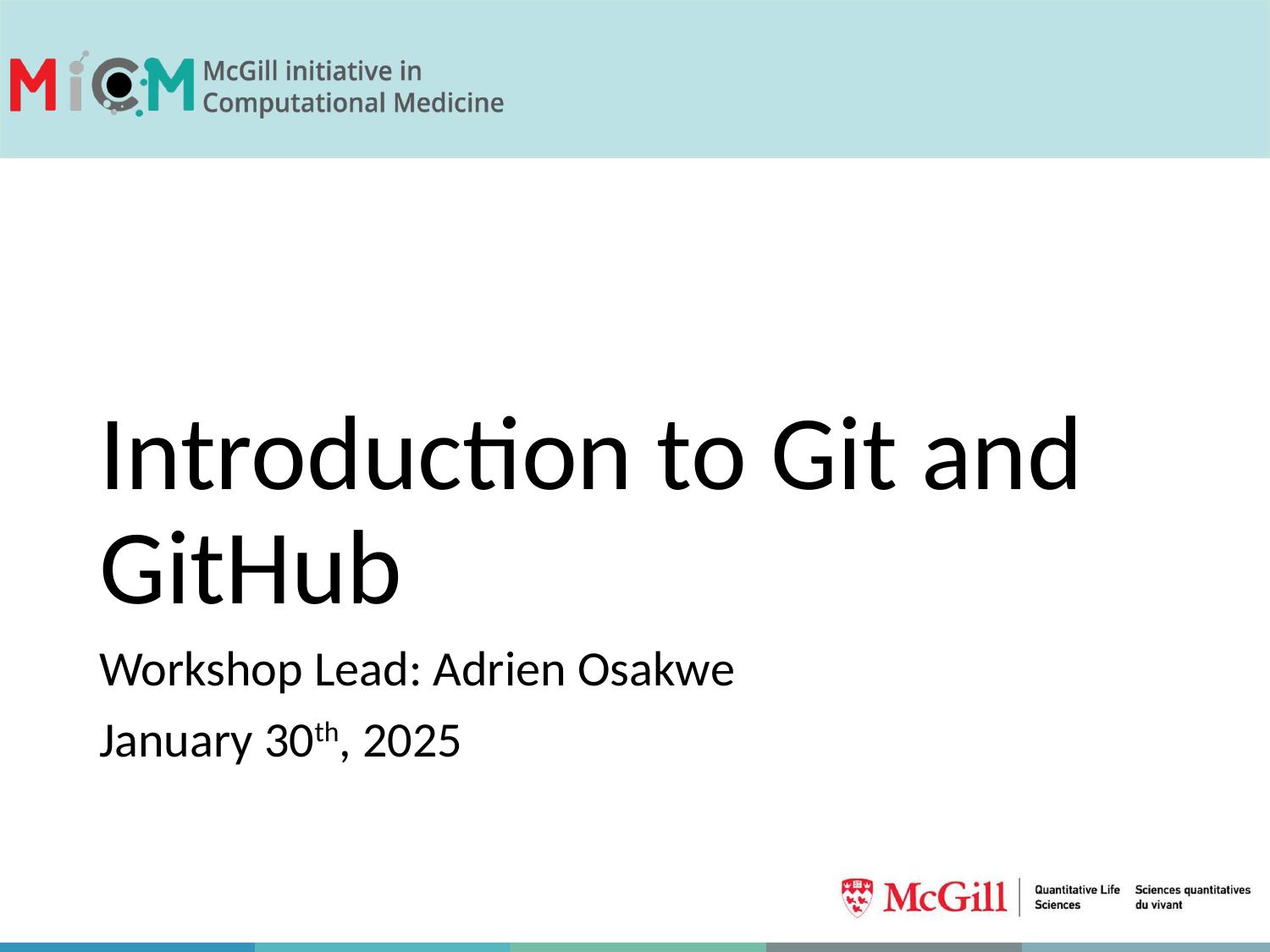

# Introduction to Git and GitHub
Workshop Lead: Adrien Osakwe
January 30th, 2025